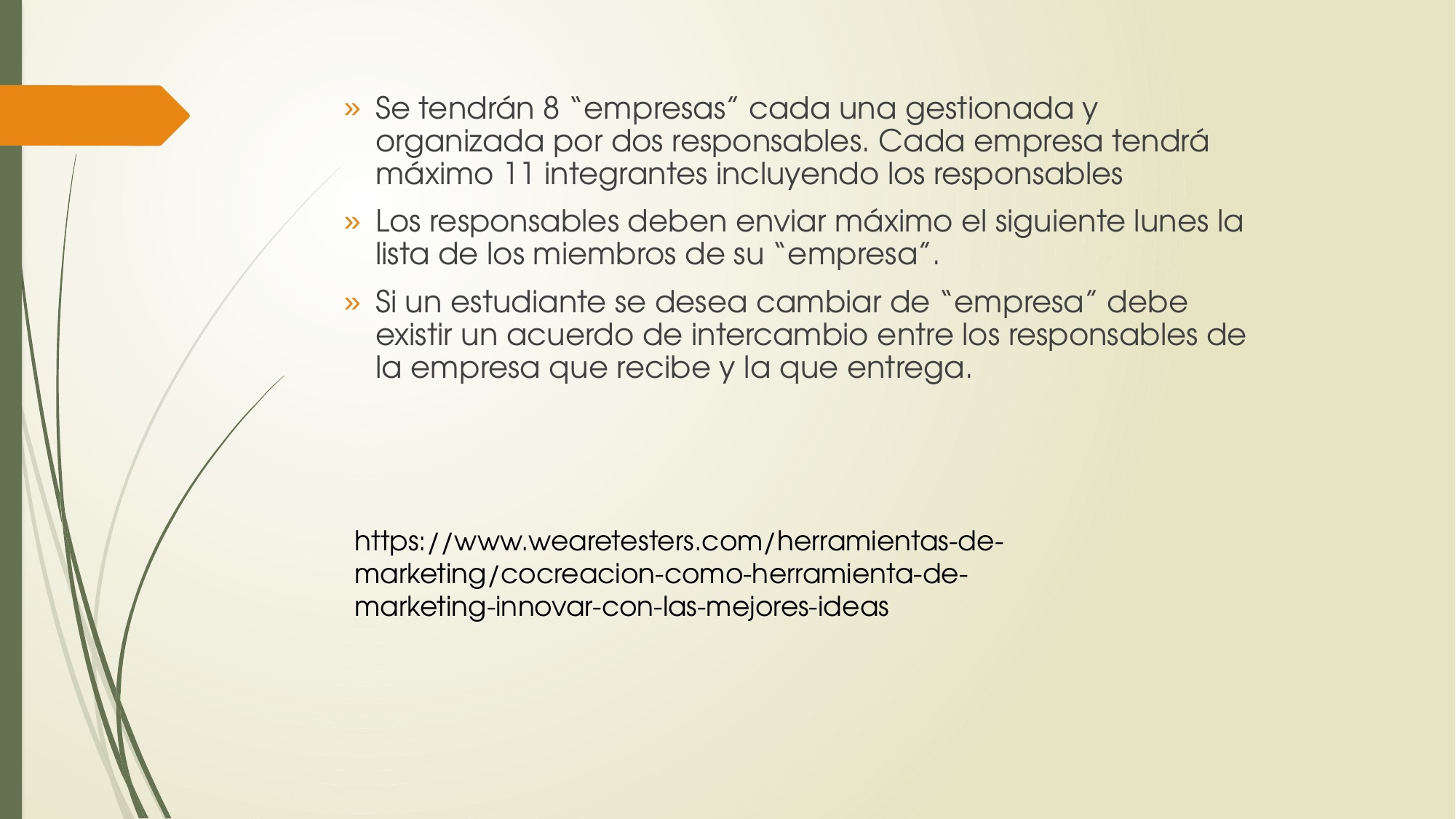

Se tendrán 8 “empresas” cada una gestionada y organizada por dos responsables. Cada empresa tendrá máximo 11 integrantes incluyendo los responsables
Los responsables deben enviar máximo el siguiente lunes la lista de los miembros de su “empresa”.
Si un estudiante se desea cambiar de “empresa” debe existir un acuerdo de intercambio entre los responsables de la empresa que recibe y la que entrega.

https://www.wearetesters.com/herramientas-de-marketing/cocreacion-como-herramienta-de-marketing-innovar-con-las-mejores-ideas